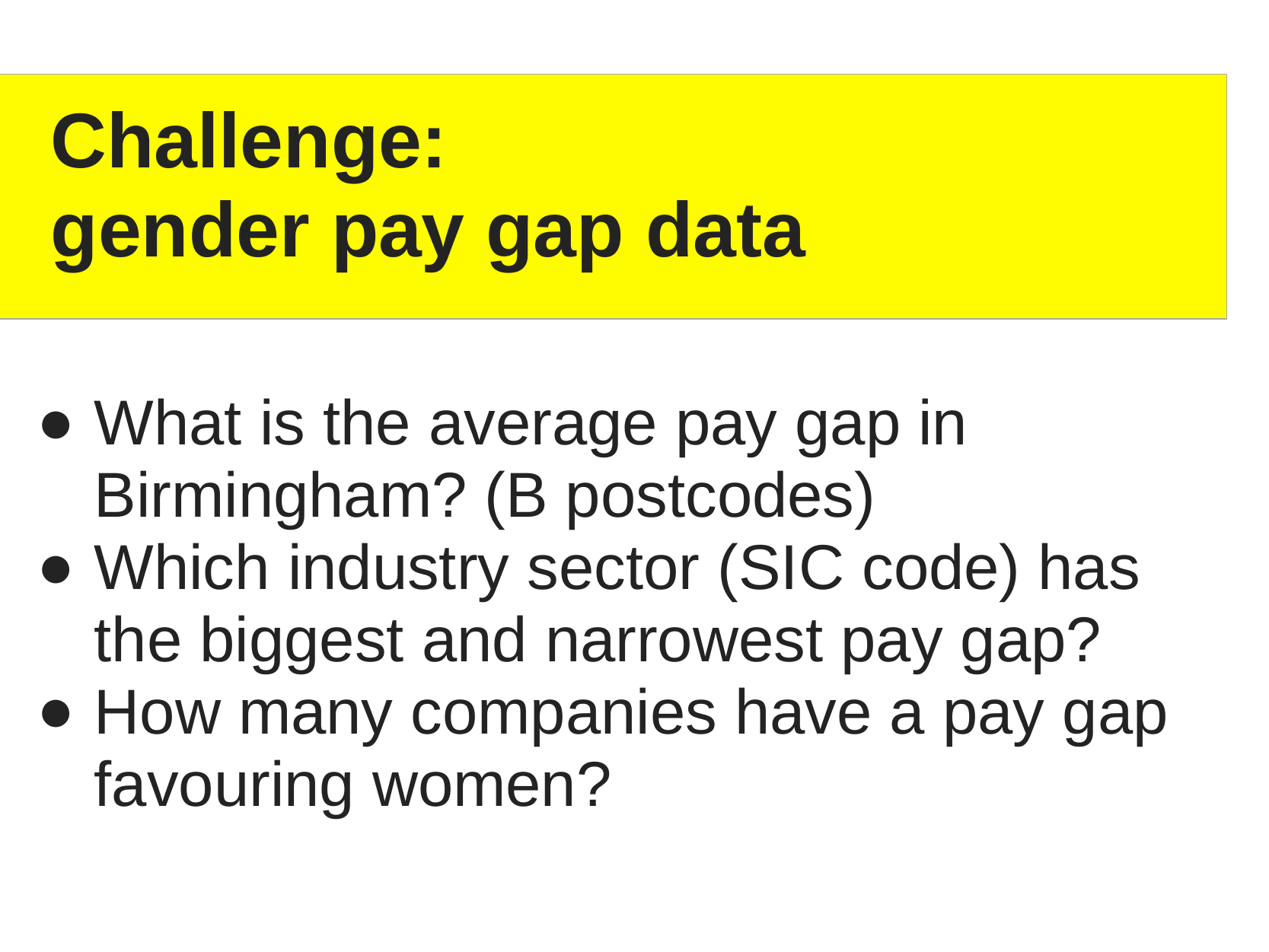

Challenge:
gender pay gap data
What is the average pay gap in Birmingham? (B postcodes)
Which industry sector (SIC code) has the biggest and narrowest pay gap?
How many companies have a pay gap favouring women?